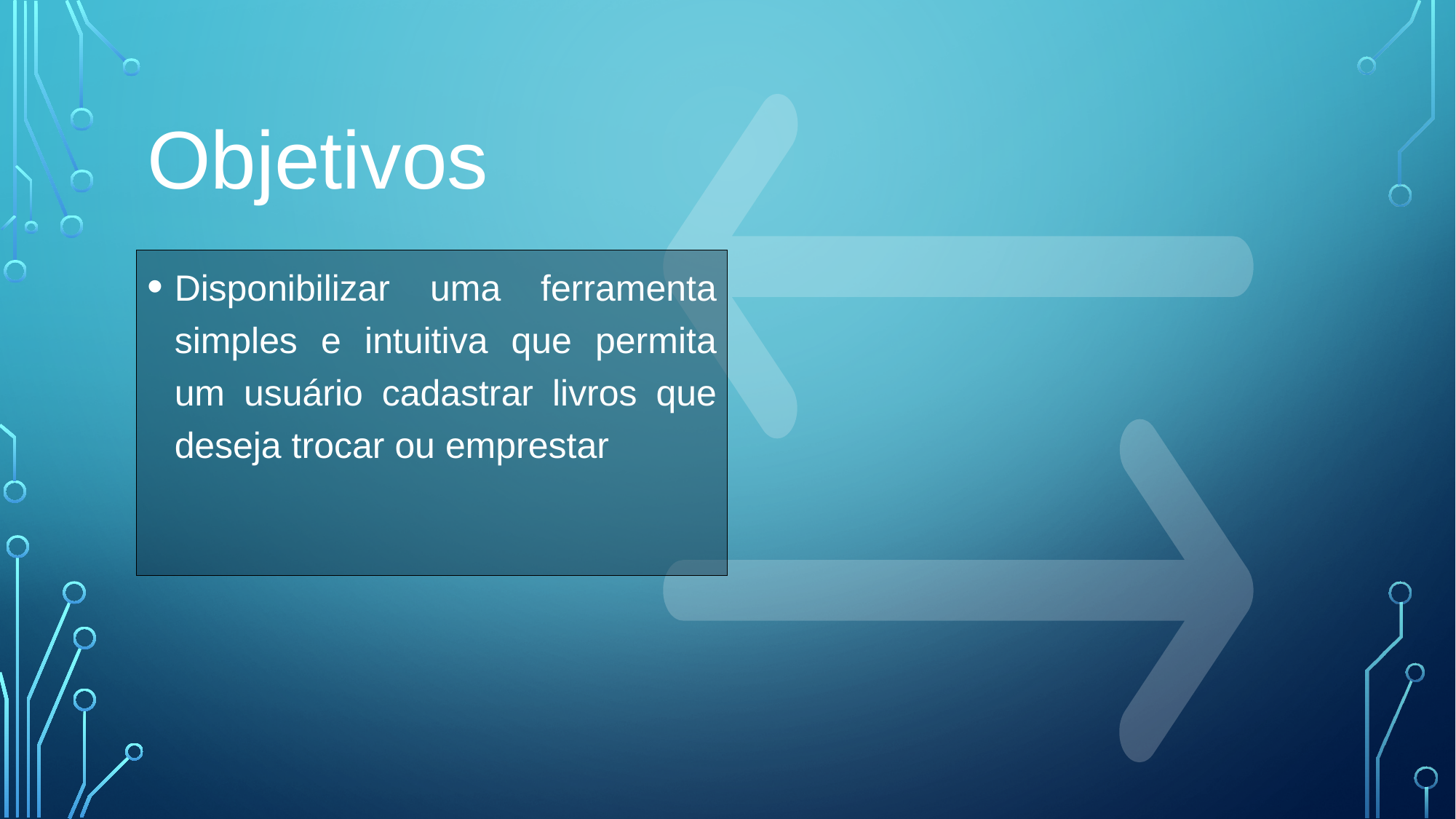

# Objetivos
Disponibilizar uma ferramenta simples e intuitiva que permita um usuário cadastrar livros que deseja trocar ou emprestar